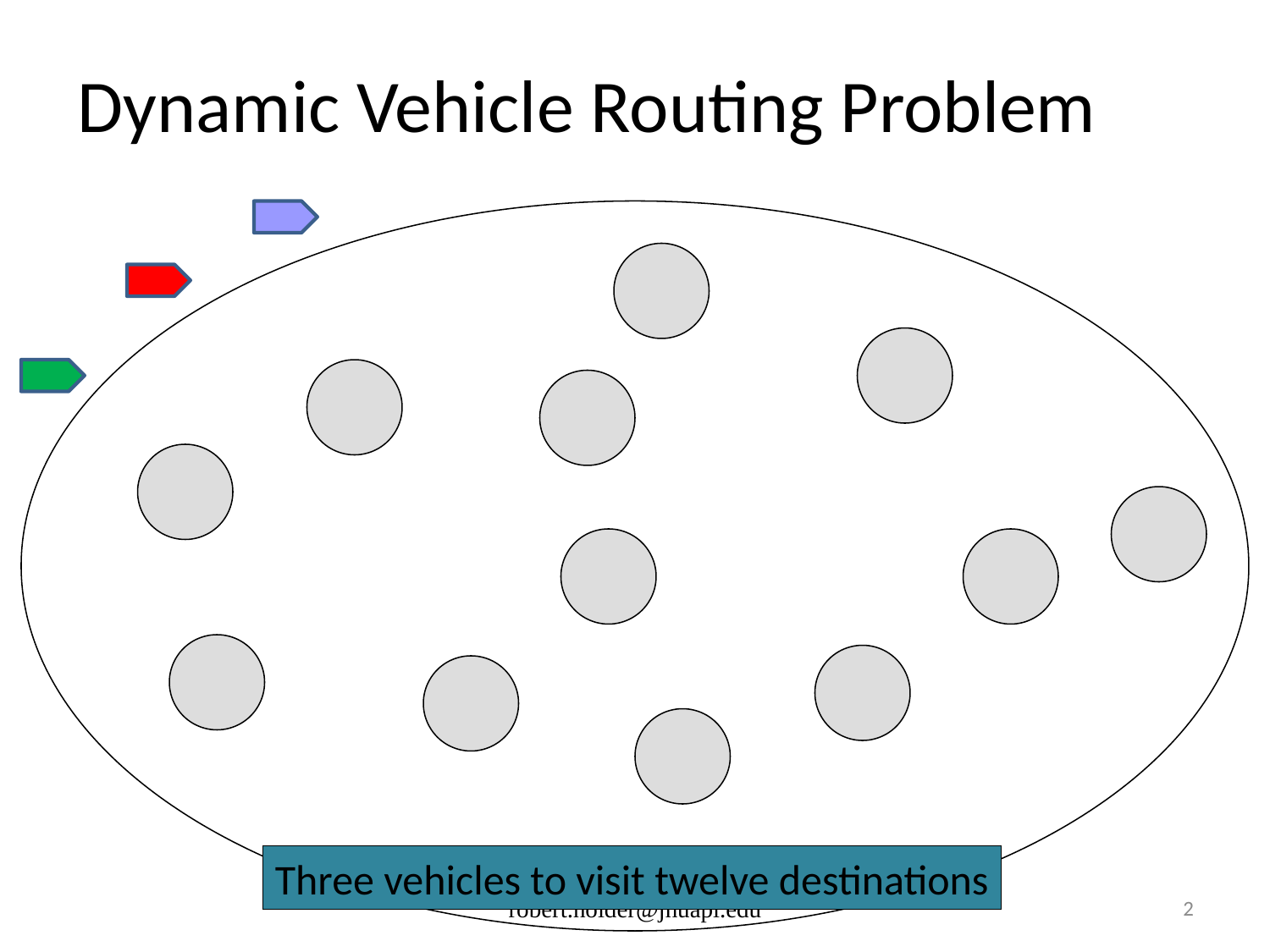

# Dynamic Vehicle Routing Problem

Three vehicles to visit twelve destinations
robert.holder@jhuapl.edu
2